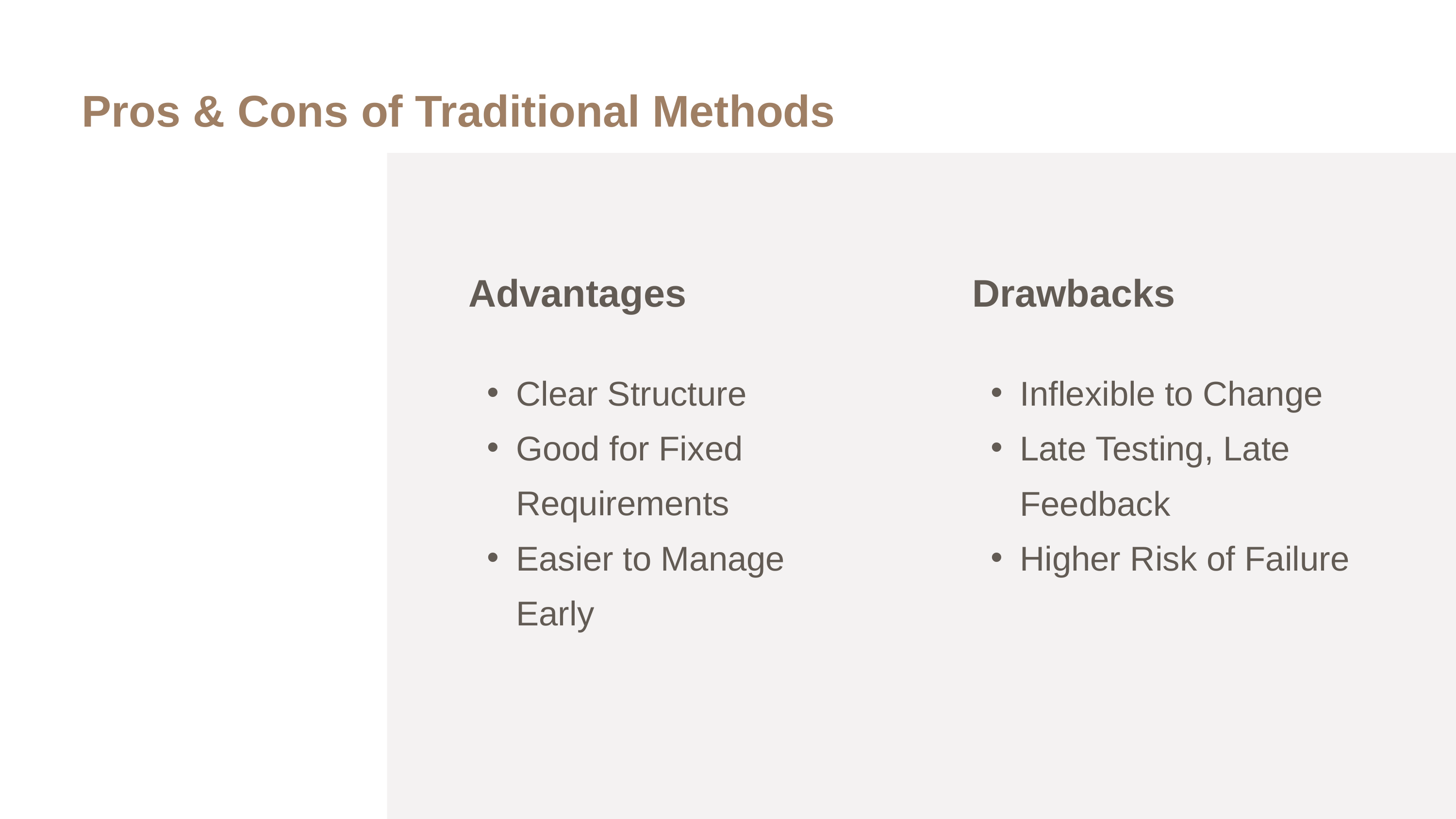

Pros & Cons of Traditional Methods

 Advantages
Clear Structure
Good for Fixed Requirements
Easier to Manage Early

 Drawbacks
Inflexible to Change
Late Testing, Late Feedback
Higher Risk of Failure